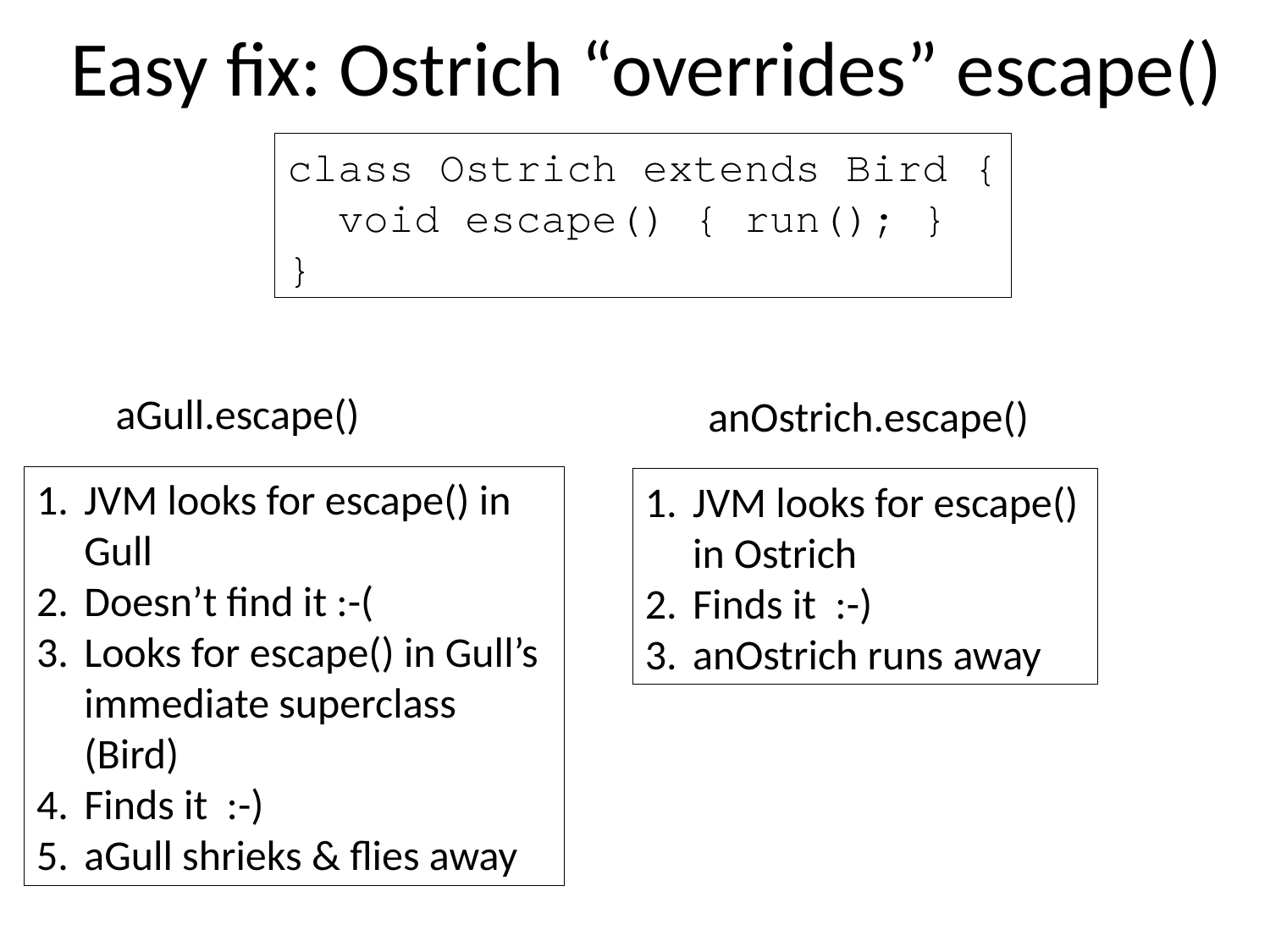

# Easy fix: Ostrich “overrides” escape()
class Ostrich extends Bird {
  void escape() { run(); }
}
aGull.escape()
anOstrich.escape()
JVM looks for escape() in Gull
Doesn’t find it :-(
Looks for escape() in Gull’s immediate superclass (Bird)
Finds it  :-)
aGull shrieks & flies away
JVM looks for escape() in Ostrich
Finds it  :-)
anOstrich runs away